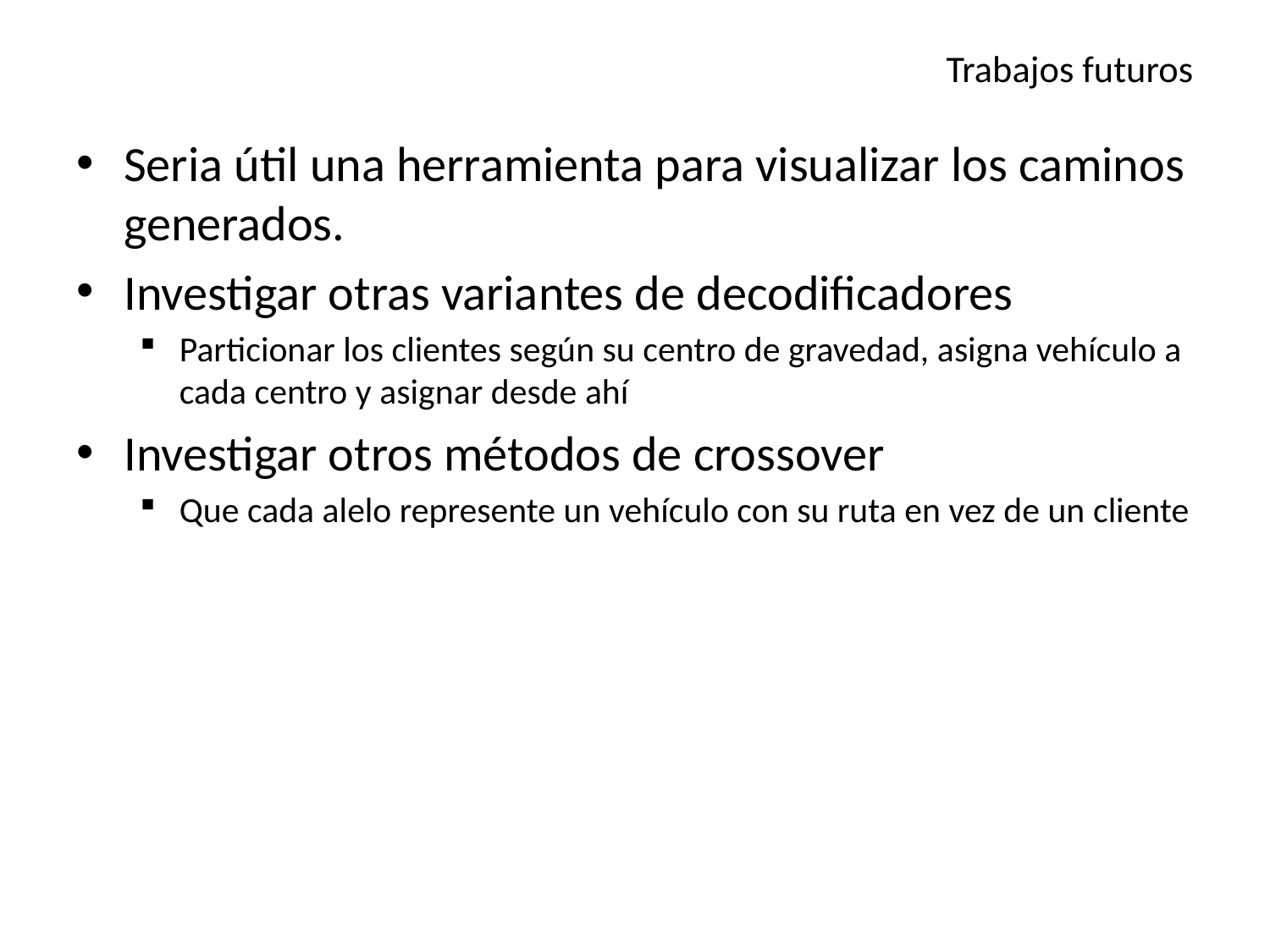

# Trabajos futuros
Seria útil una herramienta para visualizar los caminos generados.
Investigar otras variantes de decodificadores
Particionar los clientes según su centro de gravedad, asigna vehículo a cada centro y asignar desde ahí
Investigar otros métodos de crossover
Que cada alelo represente un vehículo con su ruta en vez de un cliente